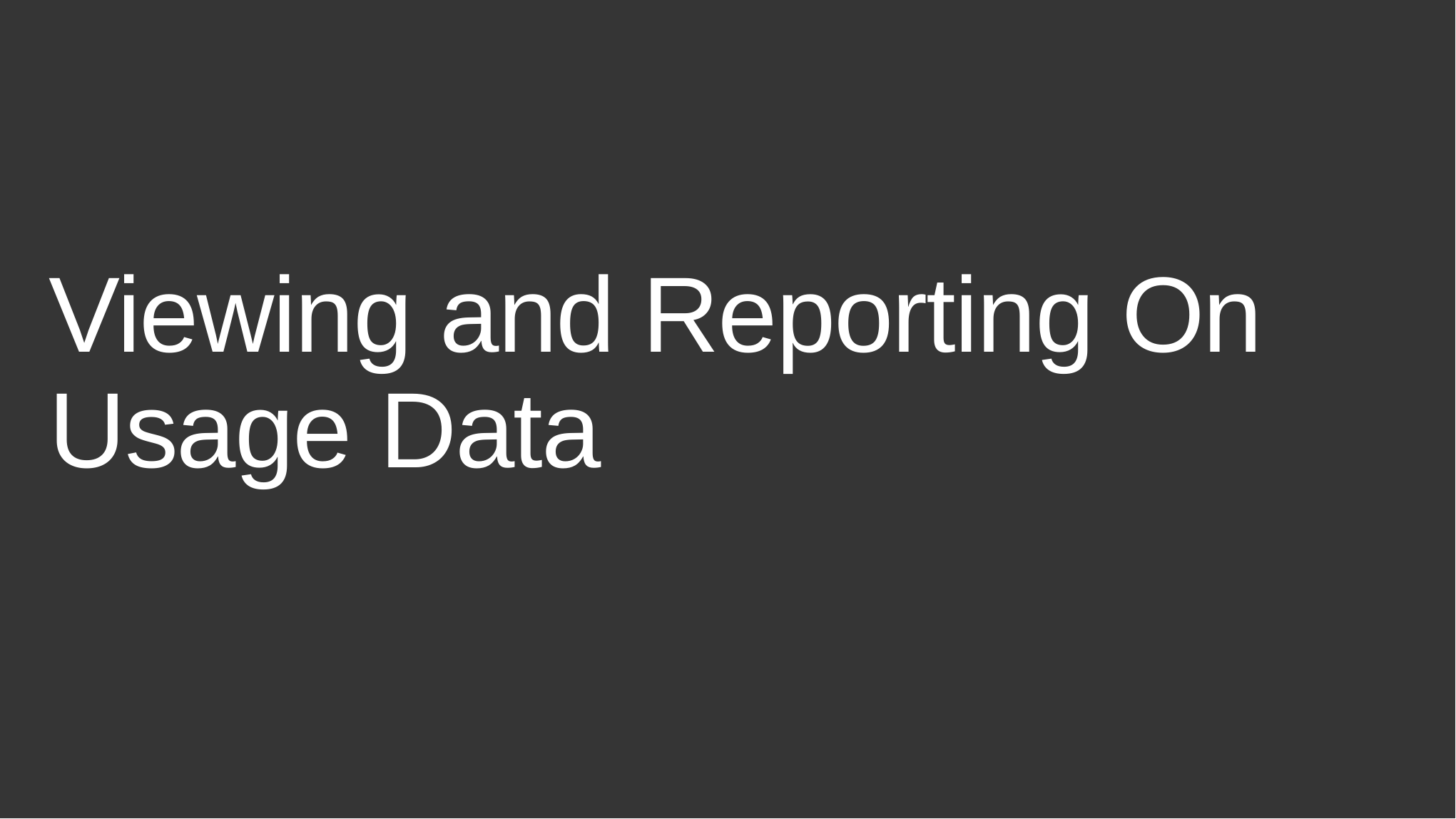

# Viewing and Reporting On Usage Data